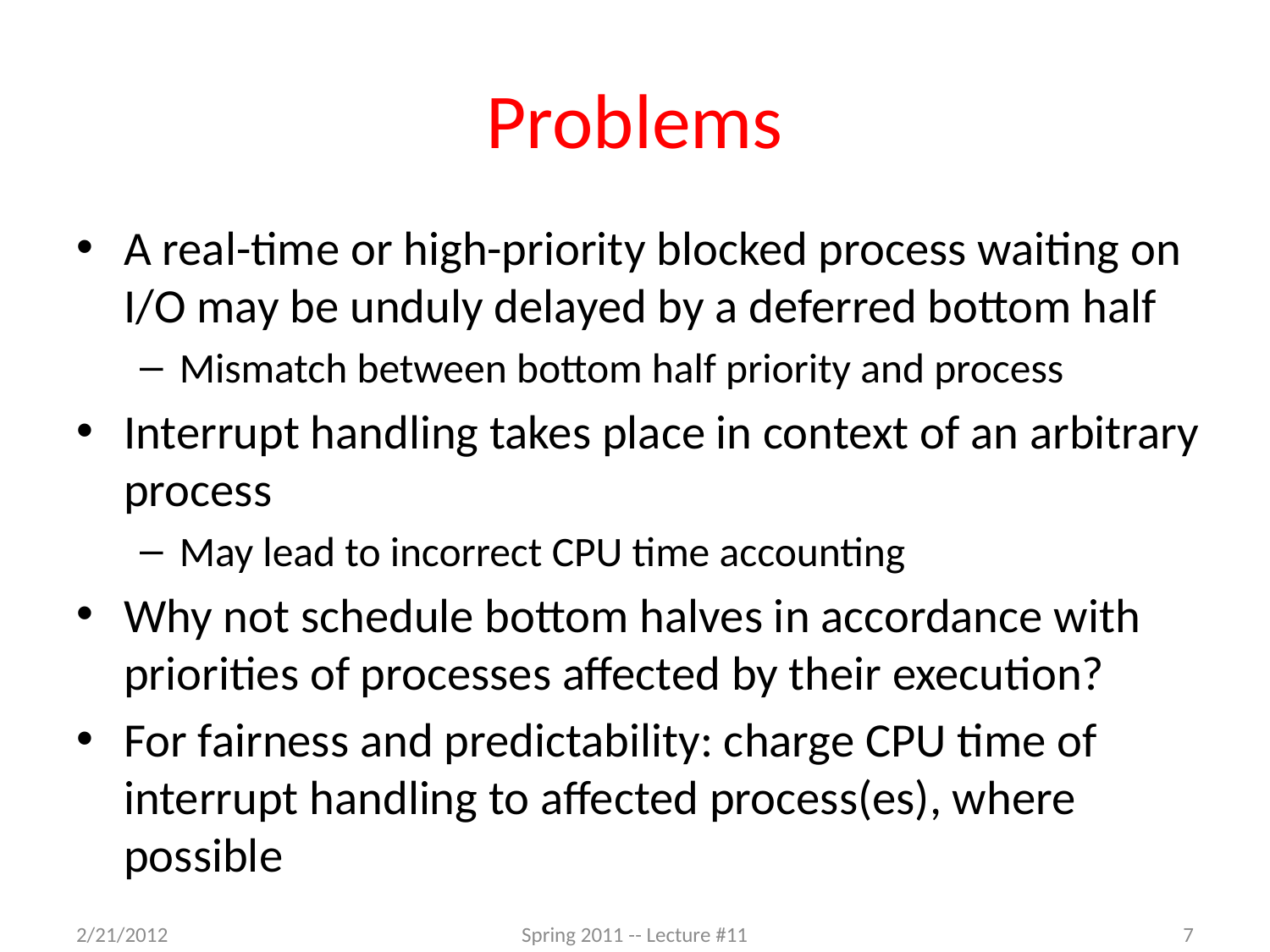

# Problems
A real-time or high-priority blocked process waiting on I/O may be unduly delayed by a deferred bottom half
Mismatch between bottom half priority and process
Interrupt handling takes place in context of an arbitrary process
May lead to incorrect CPU time accounting
Why not schedule bottom halves in accordance with priorities of processes affected by their execution?
For fairness and predictability: charge CPU time of interrupt handling to affected process(es), where possible
2/21/2012
Spring 2011 -- Lecture #11
7